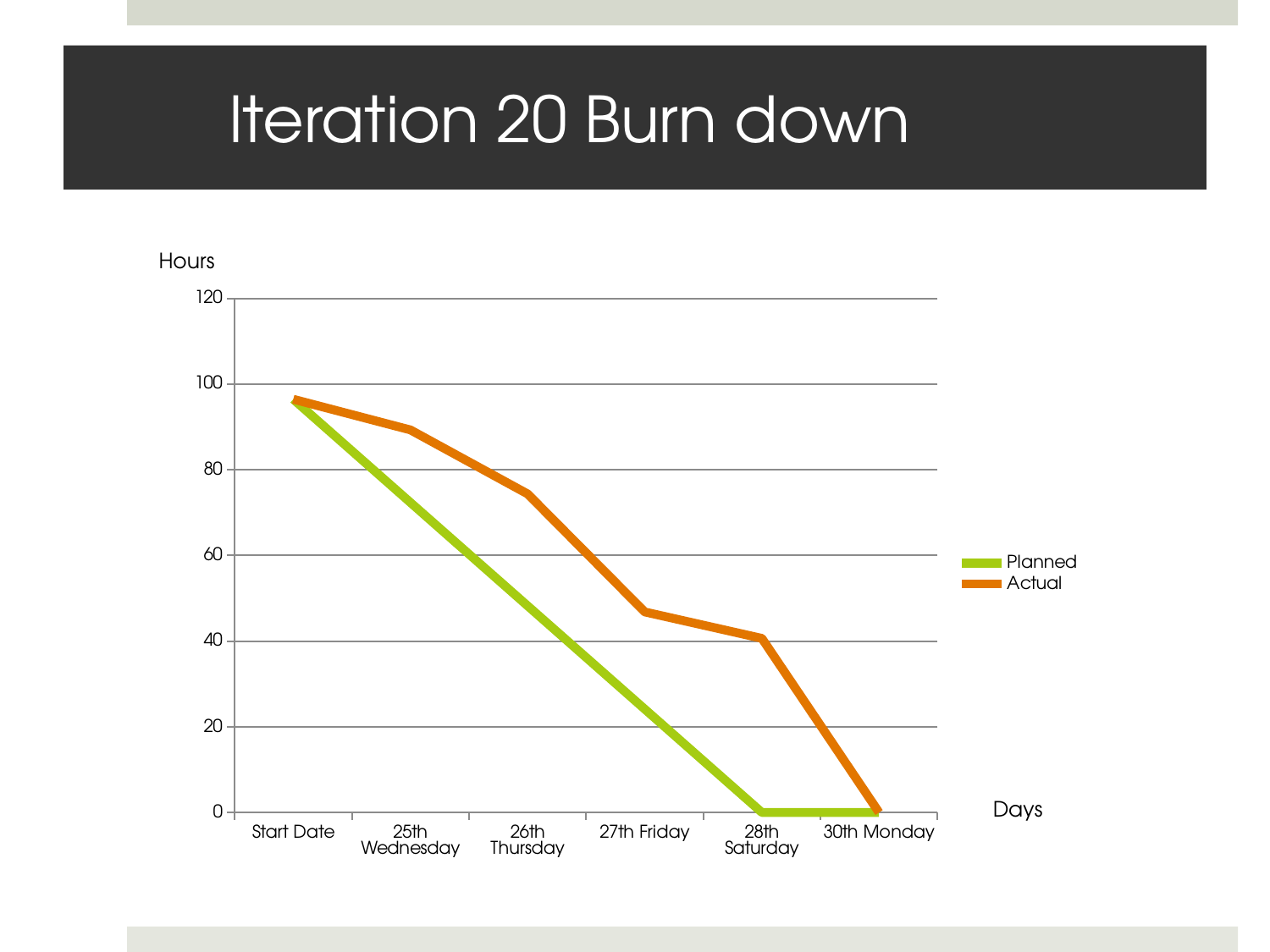

# Iteration 20 Burn down
Hours

### Chart

| Category | Planned | Actual |
|---|---|---|
| Start Date | 96.46 | 96.46 |
| 25th Wednesday | 72.345 | 89.29 |
| 26th Thursday | 48.23 | 74.37 |
| 27th Friday | 24.11500000000001 | 46.79999999999998 |
| 28th Saturday | 0.0 | 40.62999999999998 |
| 30th Monday | 0.0 | 0.0 |
Days